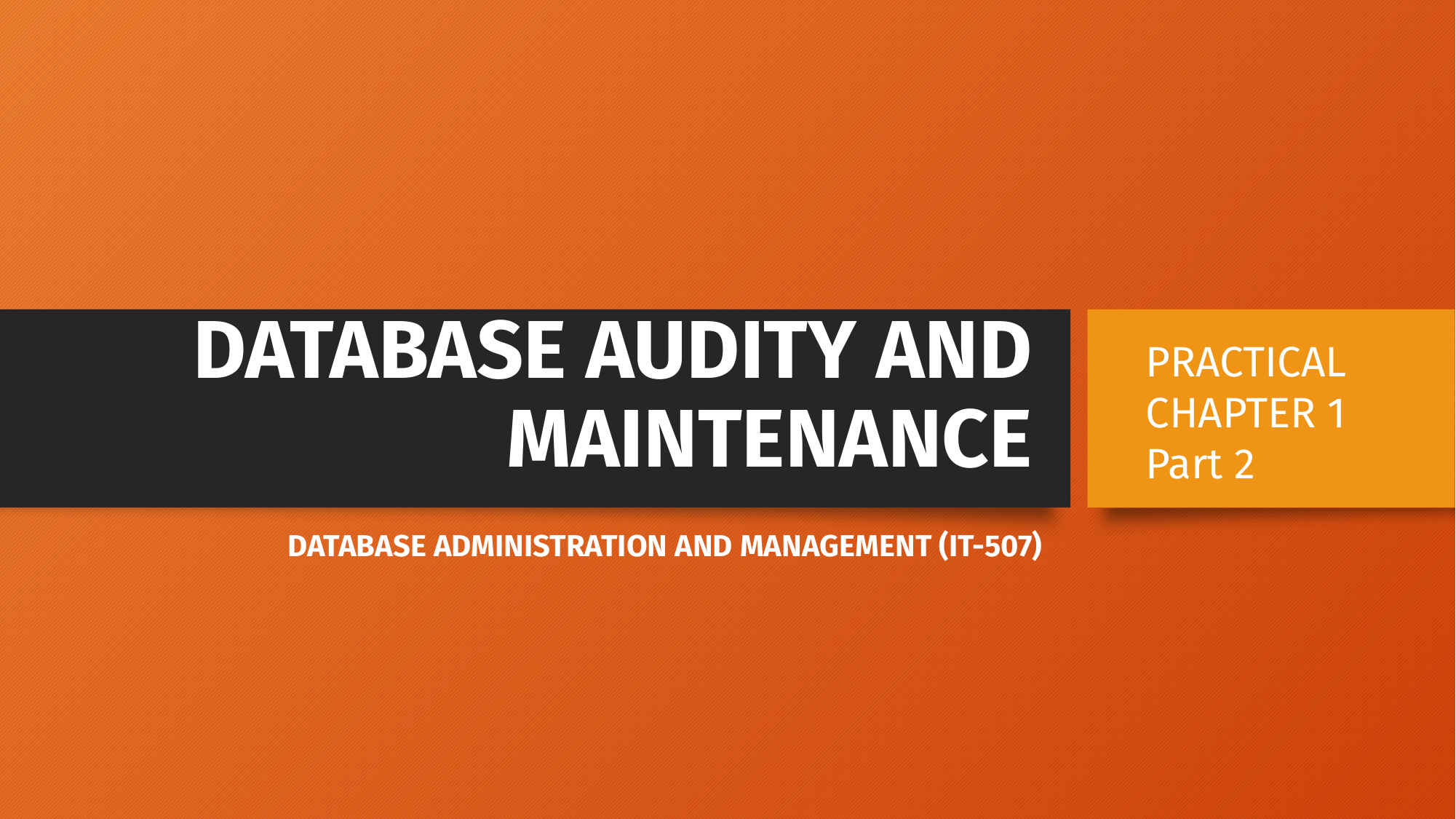

# DATABASE AUDITY AND MAINTENANCE
PRACTICAL CHAPTER 1
Part 2
DATABASE ADMINISTRATION AND MANAGEMENT (IT-507)